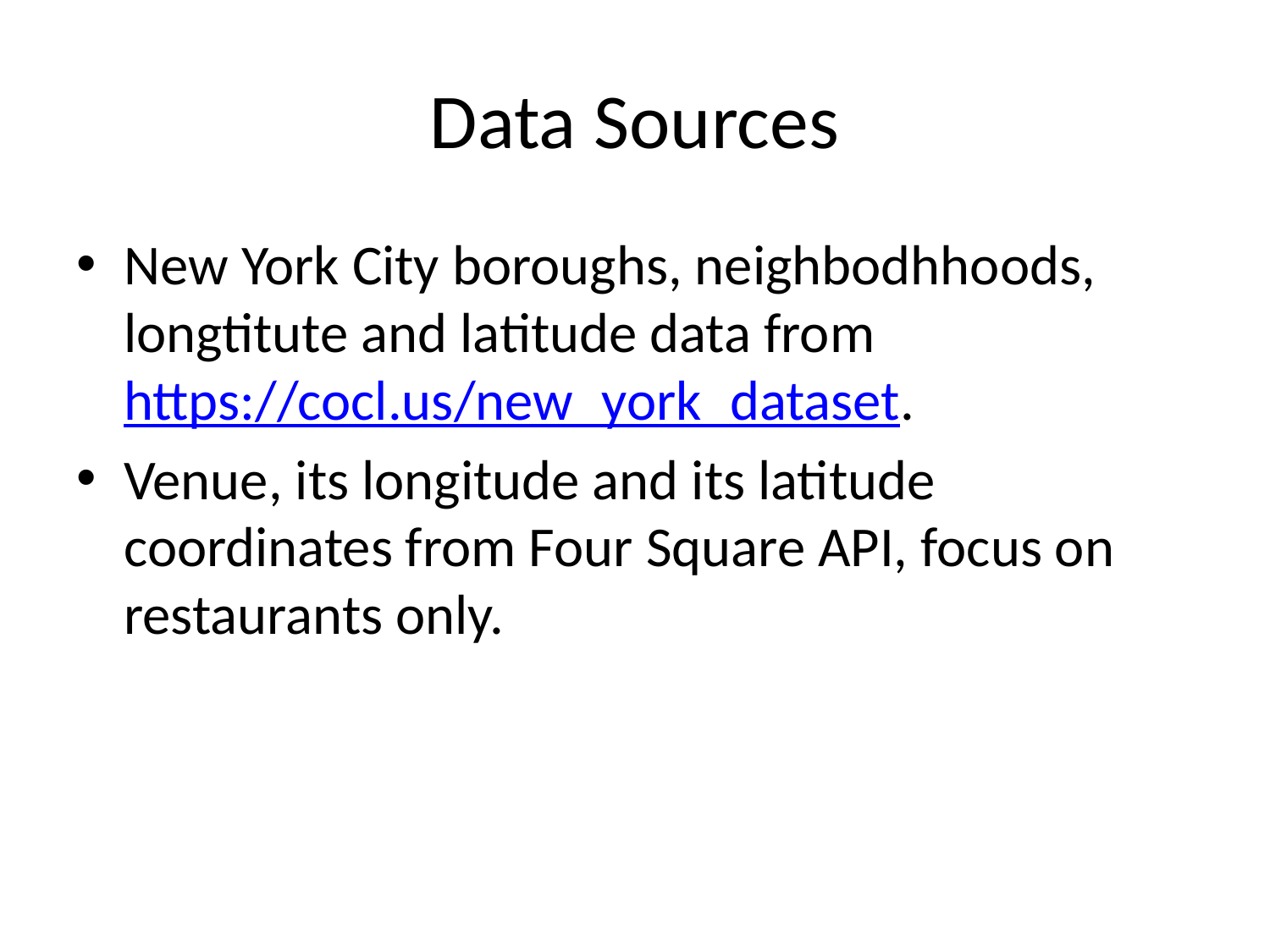

# Data Sources
New York City boroughs, neighbodhhoods, longtitute and latitude data from https://cocl.us/new_york_dataset.
Venue, its longitude and its latitude coordinates from Four Square API, focus on restaurants only.